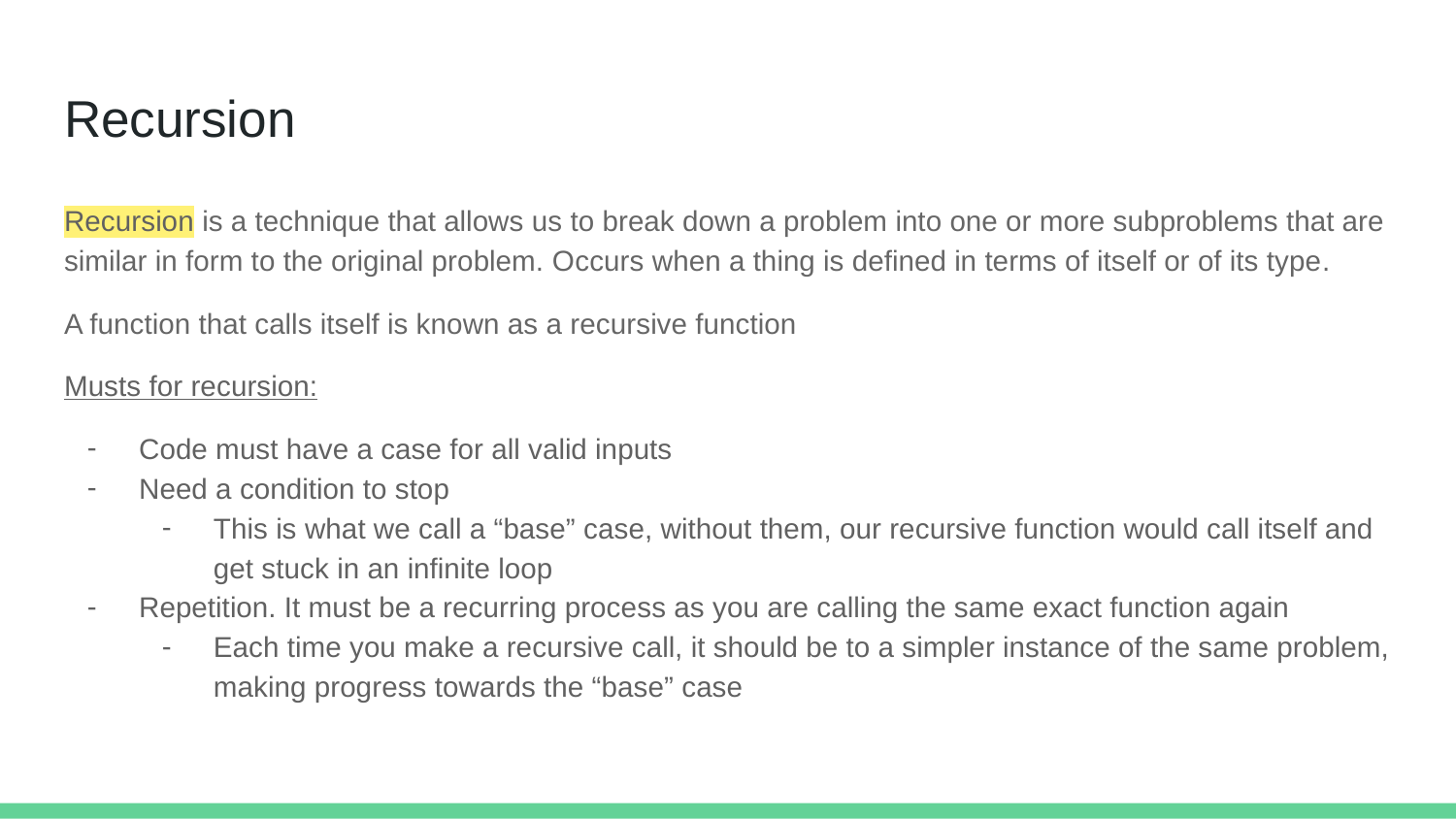

# Recursion
Recursion is a technique that allows us to break down a problem into one or more subproblems that are similar in form to the original problem.​ Occurs when a thing is defined in terms of itself or of its type​.
A function that calls itself is known as a recursive function
Musts for recursion:​
Code must have a case for all valid inputs
Need a condition to stop
This is what we call a “base” case, without them, our recursive function would call itself and get stuck in an infinite loop
Repetition. It must be a recurring process as you are calling the same exact function again​
Each time you make a recursive call, it should be to a simpler instance of the same problem, making progress towards the “base” case